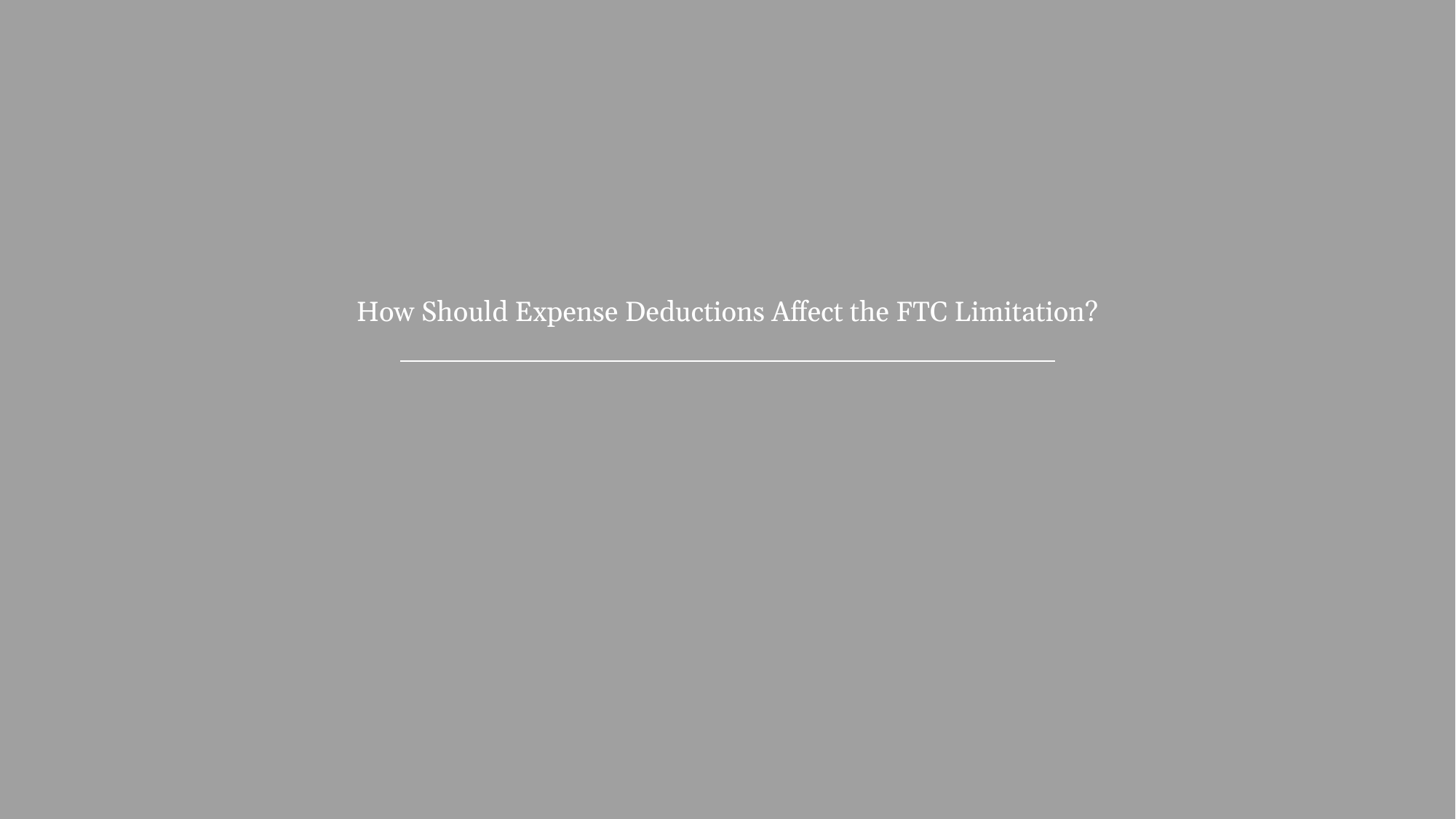

# How Should Expense Deductions Affect the FTC Limitation?